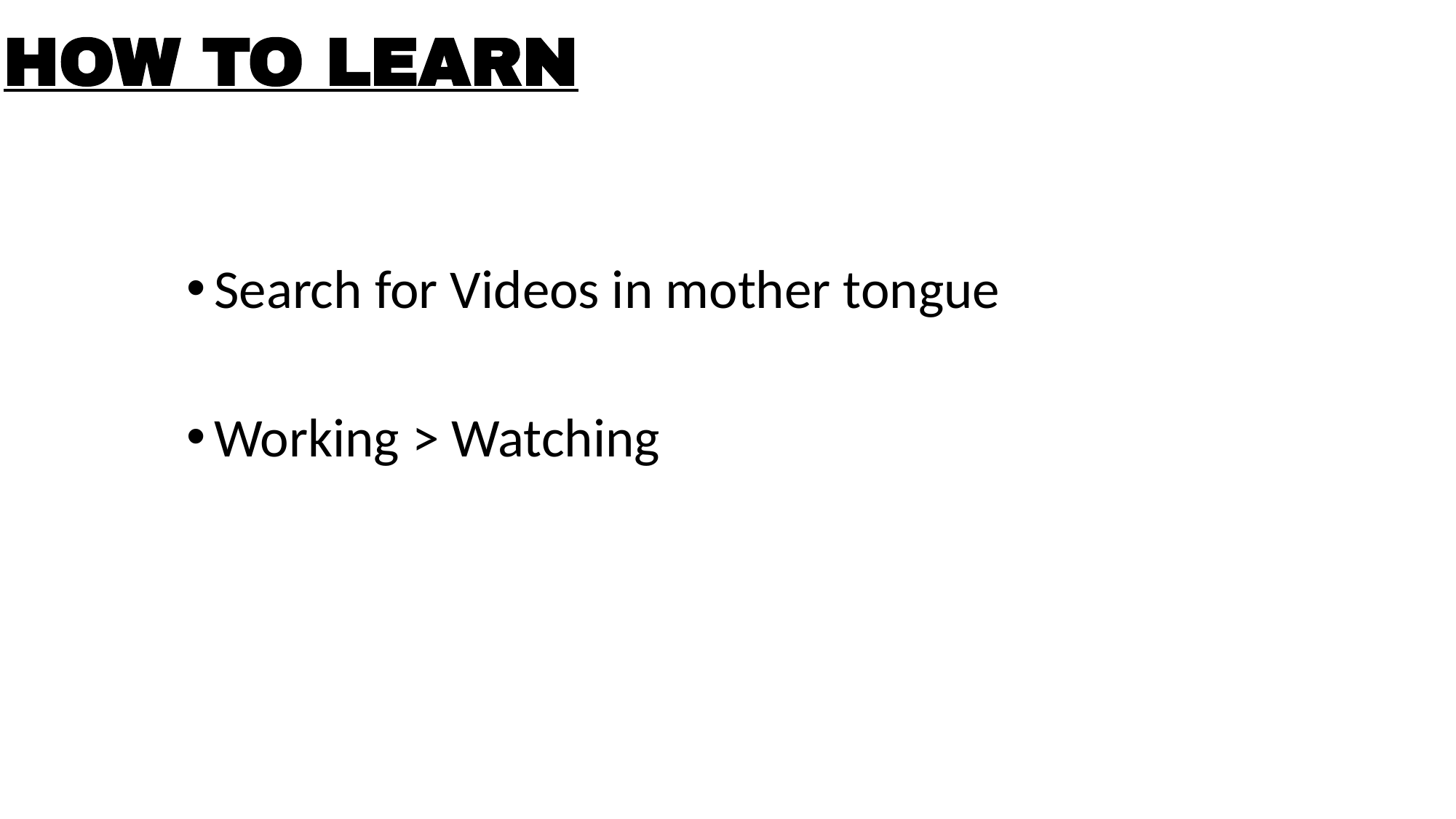

# HOW TO LEARN
Search for Videos in mother tongue

Working > Watching